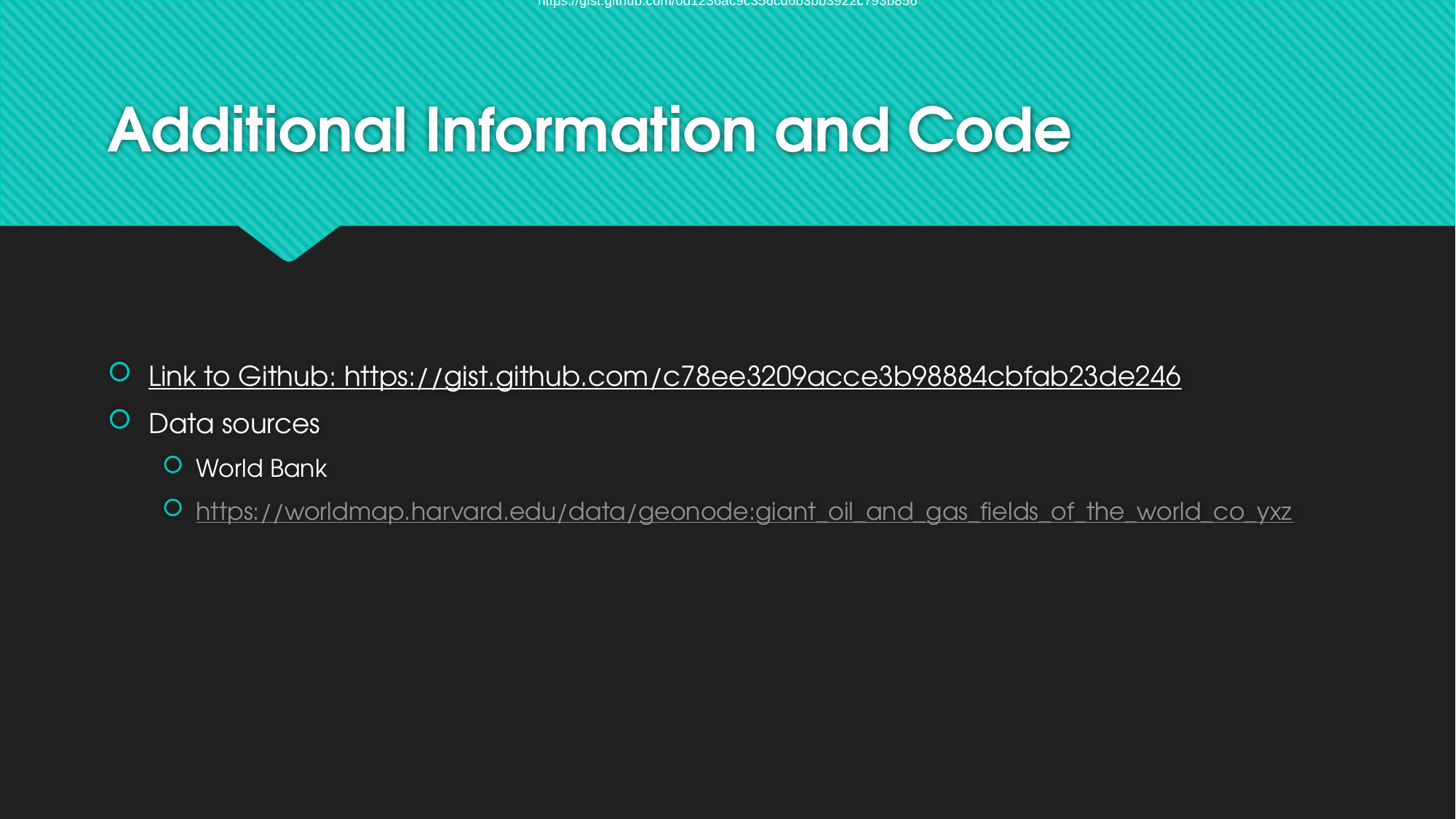

https://gist.github.com/0d1236ac9c356cd6b3bb3922c793b856
# Additional Information and Code
Link to Github: https://gist.github.com/c78ee3209acce3b98884cbfab23de246
Data sources
World Bank
https://worldmap.harvard.edu/data/geonode:giant_oil_and_gas_fields_of_the_world_co_yxz